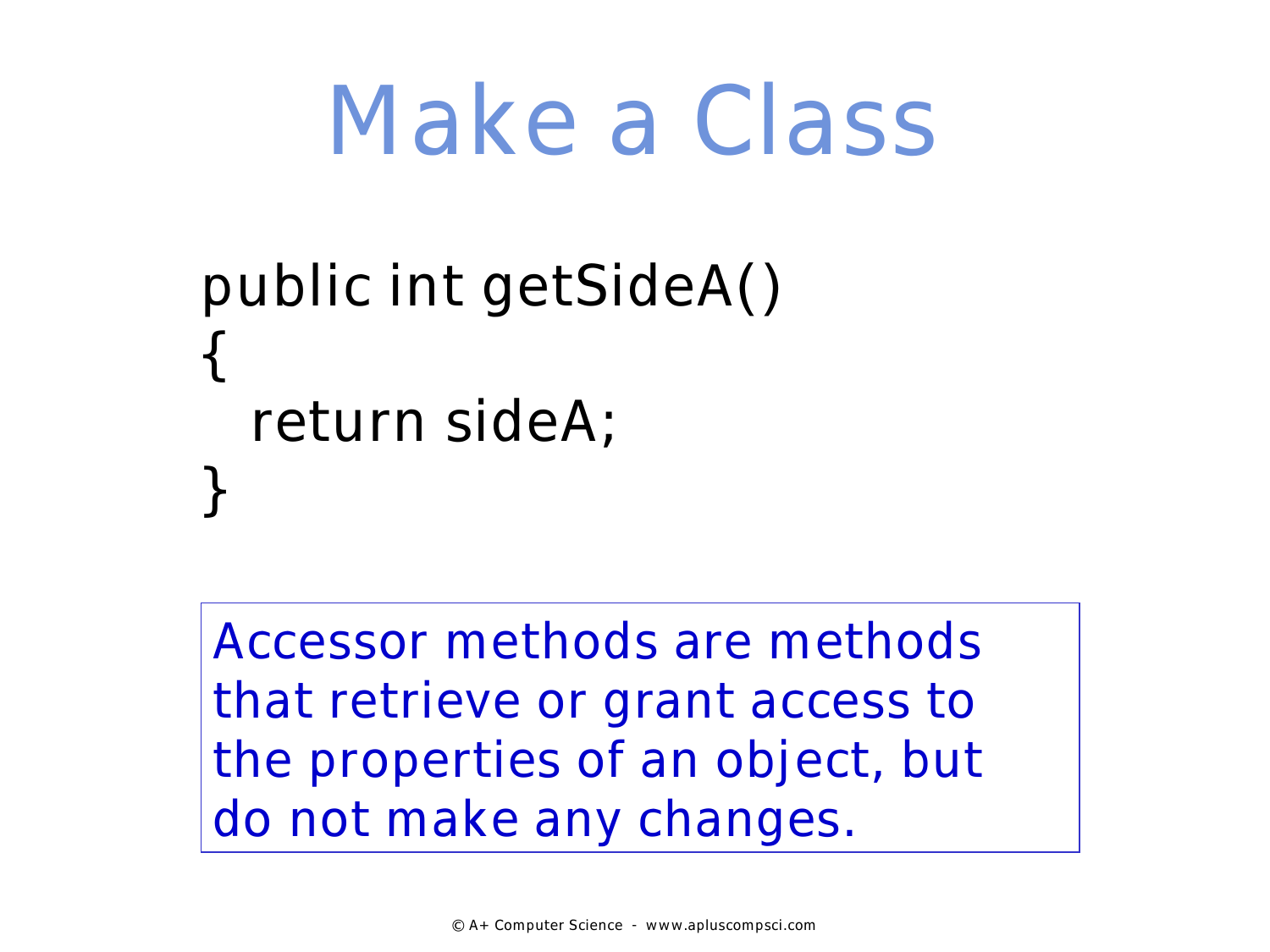

Make a Class
public int getSideA()
{
   return sideA;
}

Accessor methods are methods
that retrieve or grant access to
the properties of an object, but
do not make any changes.

© A+ Computer Science  -  www.apluscompsci.com